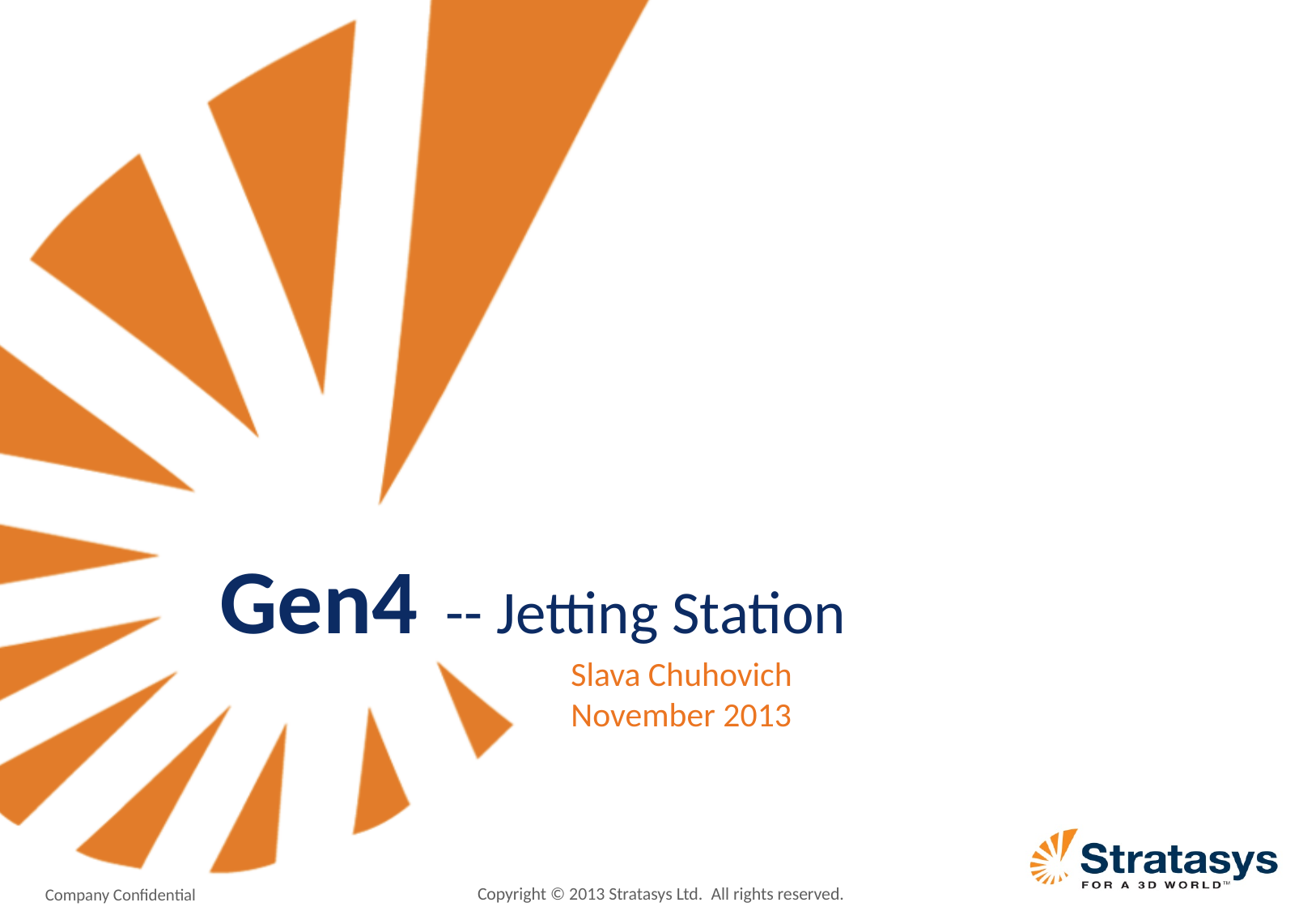

# Gen4  -- Jetting Station
Slava Chuhovich
November 2013
Copyright © 2013 Stratasys Ltd.  All rights reserved.
Company Confidential